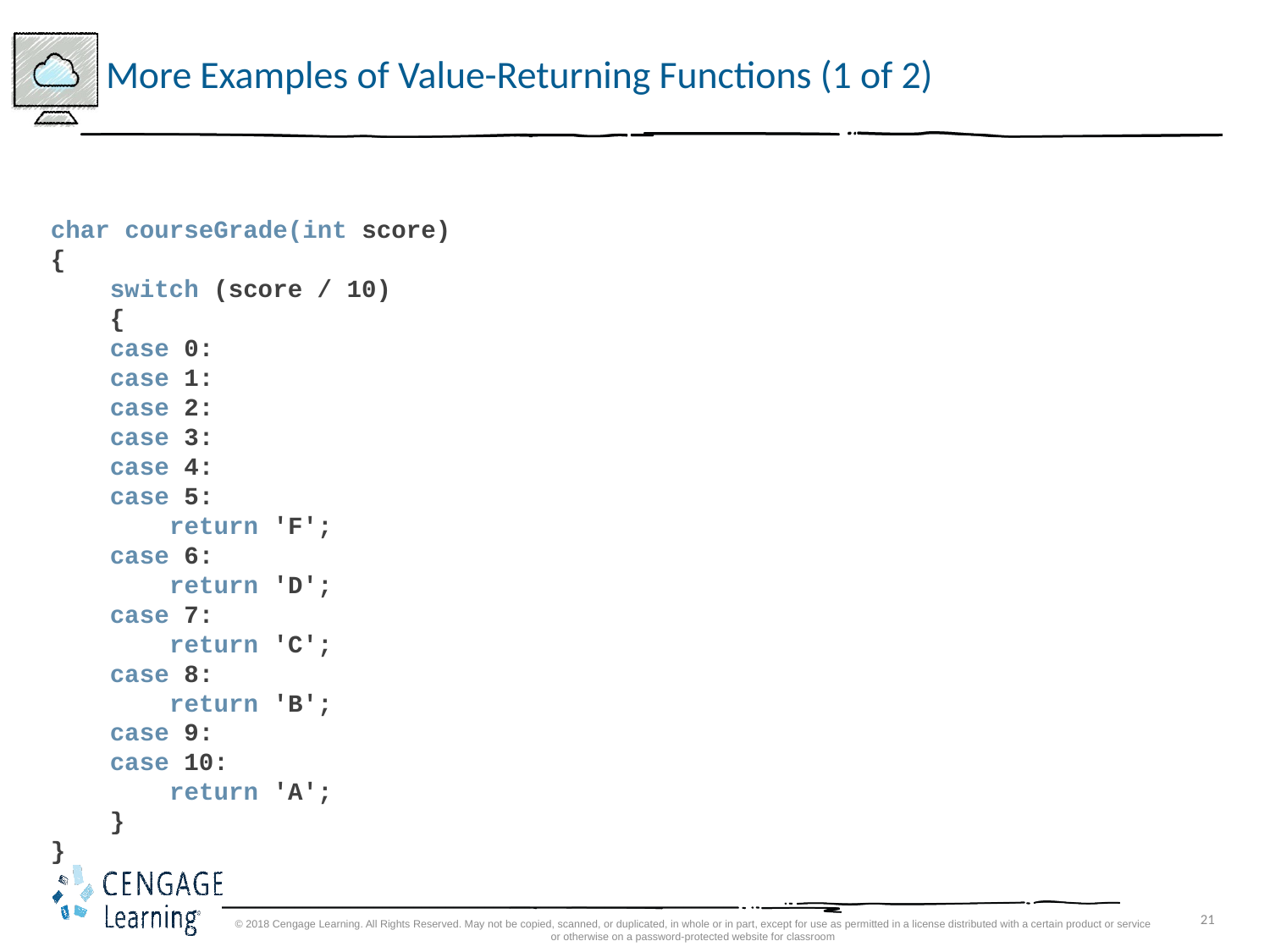

# More Examples of Value-Returning Functions (1 of 2)
char courseGrade(int score)
{
    switch (score / 10)
    {
    case 0:
    case 1:
    case 2:
    case 3:
    case 4:
    case 5:
        return 'F';
    case 6:
        return 'D';
    case 7:
        return 'C';
    case 8:
        return 'B';
    case 9:
    case 10:
        return 'A';
    }
}
© 2018 Cengage Learning. All Rights Reserved. May not be copied, scanned, or duplicated, in whole or in part, except for use as permitted in a license distributed with a certain product or service or otherwise on a password-protected website for classroom